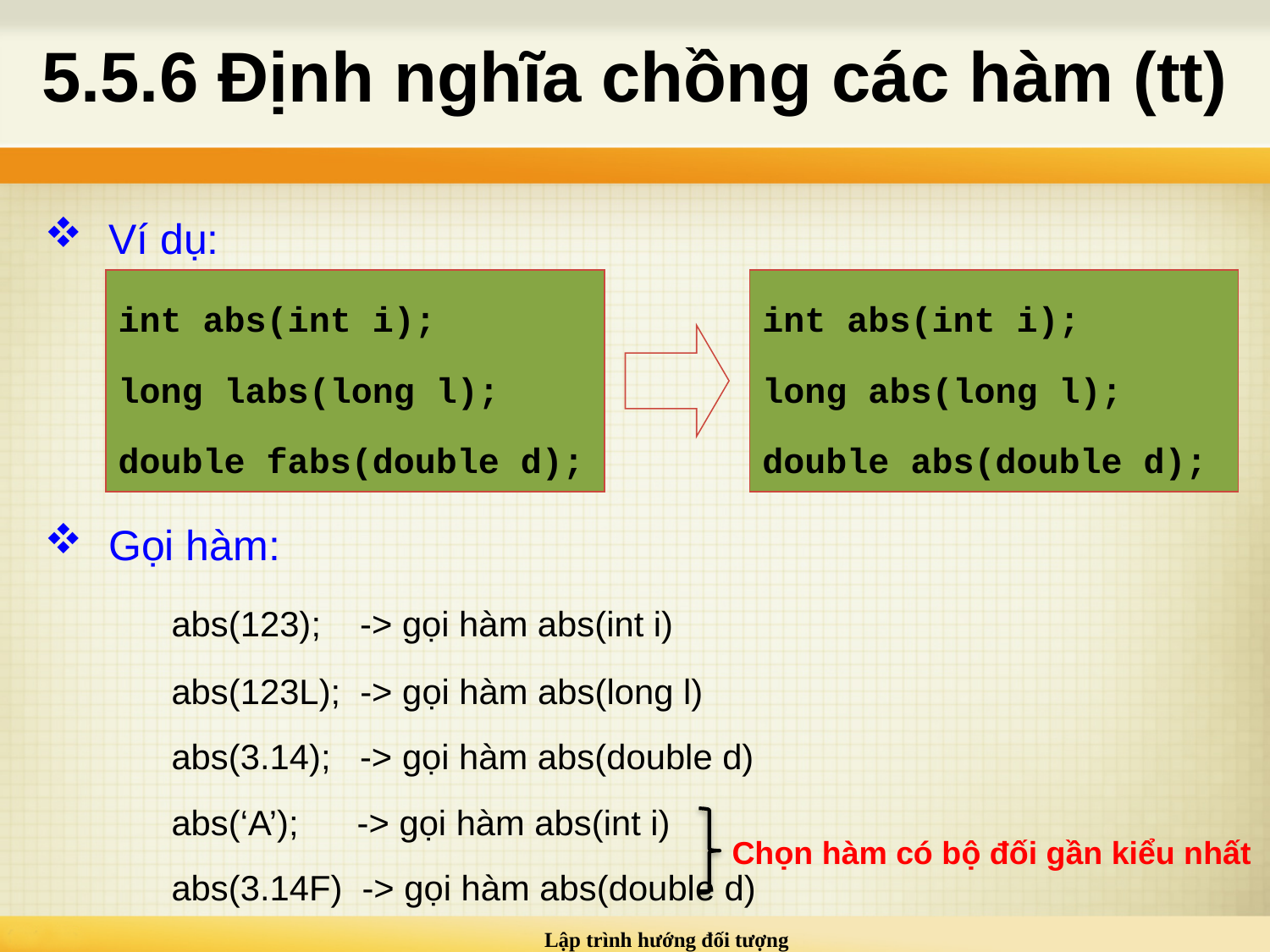

# 5.5.6 Định nghĩa chồng các hàm (tt)
Ví dụ:

Gọi hàm:
	abs(123);    -> gọi hàm abs(int i)
	abs(123L);  -> gọi hàm abs(long l)
	abs(3.14);   -> gọi hàm abs(double d)
	abs(‘A’);      -> gọi hàm abs(int i)
	abs(3.14F)  -> gọi hàm abs(double d)

int abs(int i);
long labs(long l);
double fabs(double d);
int abs(int i);
long abs(long l);
double abs(double d);

Chọn hàm có bộ đối gần kiểu nhất

Lập trình hướng đối tượng
54